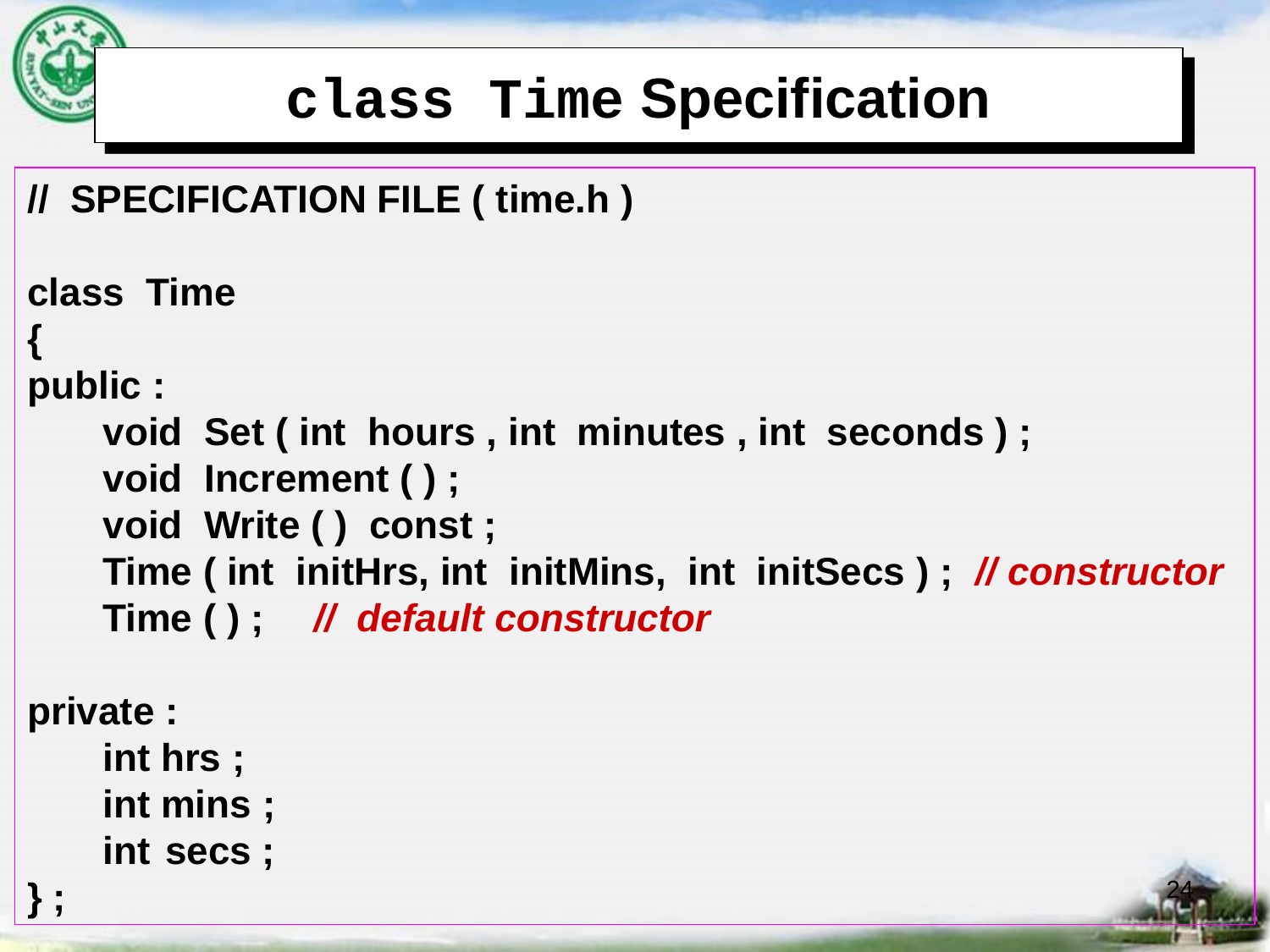

# class Time Specification
//  SPECIFICATION FILE ( time.h )

class  Time
{
public :
       void  Set ( int  hours , int  minutes , int  seconds ) ;
       void  Increment ( ) ;
       void  Write ( )  const ;
       Time ( int  initHrs, int  initMins,  int  initSecs ) ;  // constructor
       Time ( ) ; 	   //  default constructor

private :
       int hrs ;
       int mins ;
       int	 secs ;
} ;
24